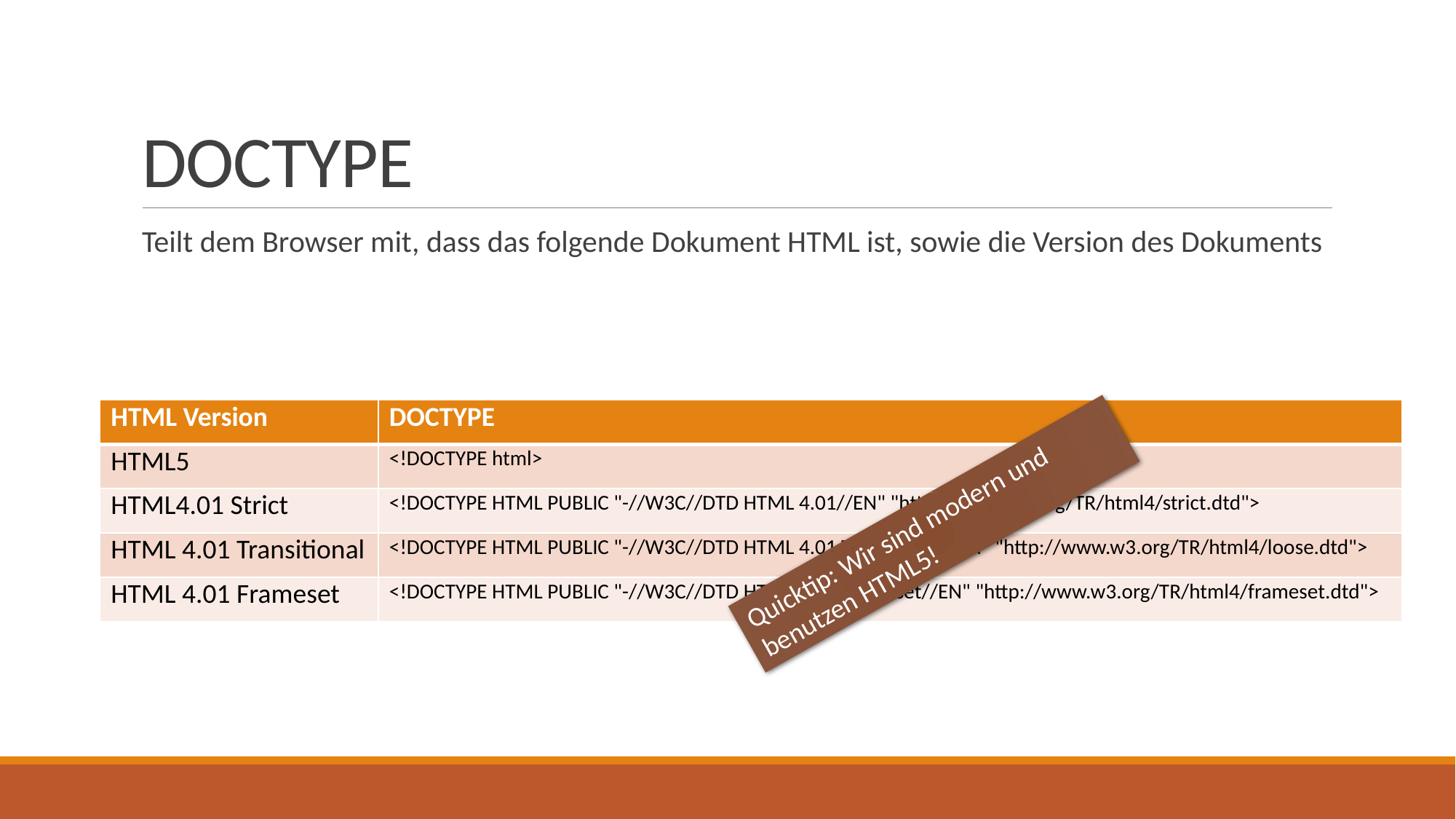

# DOCTYPE
Teilt dem Browser mit, dass das folgende Dokument HTML ist, sowie die Version des Dokuments
| HTML Version | DOCTYPE |
| --- | --- |
| HTML5 | <!DOCTYPE html> |
| HTML4.01 Strict | <!DOCTYPE HTML PUBLIC "-//W3C//DTD HTML 4.01//EN" "http://www.w3.org/TR/html4/strict.dtd"> |
| HTML 4.01 Transitional | <!DOCTYPE HTML PUBLIC "-//W3C//DTD HTML 4.01 Transitional//EN" "http://www.w3.org/TR/html4/loose.dtd"> |
| HTML 4.01 Frameset | <!DOCTYPE HTML PUBLIC "-//W3C//DTD HTML 4.01 Frameset//EN" "http://www.w3.org/TR/html4/frameset.dtd"> |
Quicktip: Wir sind modern und benutzen HTML5!